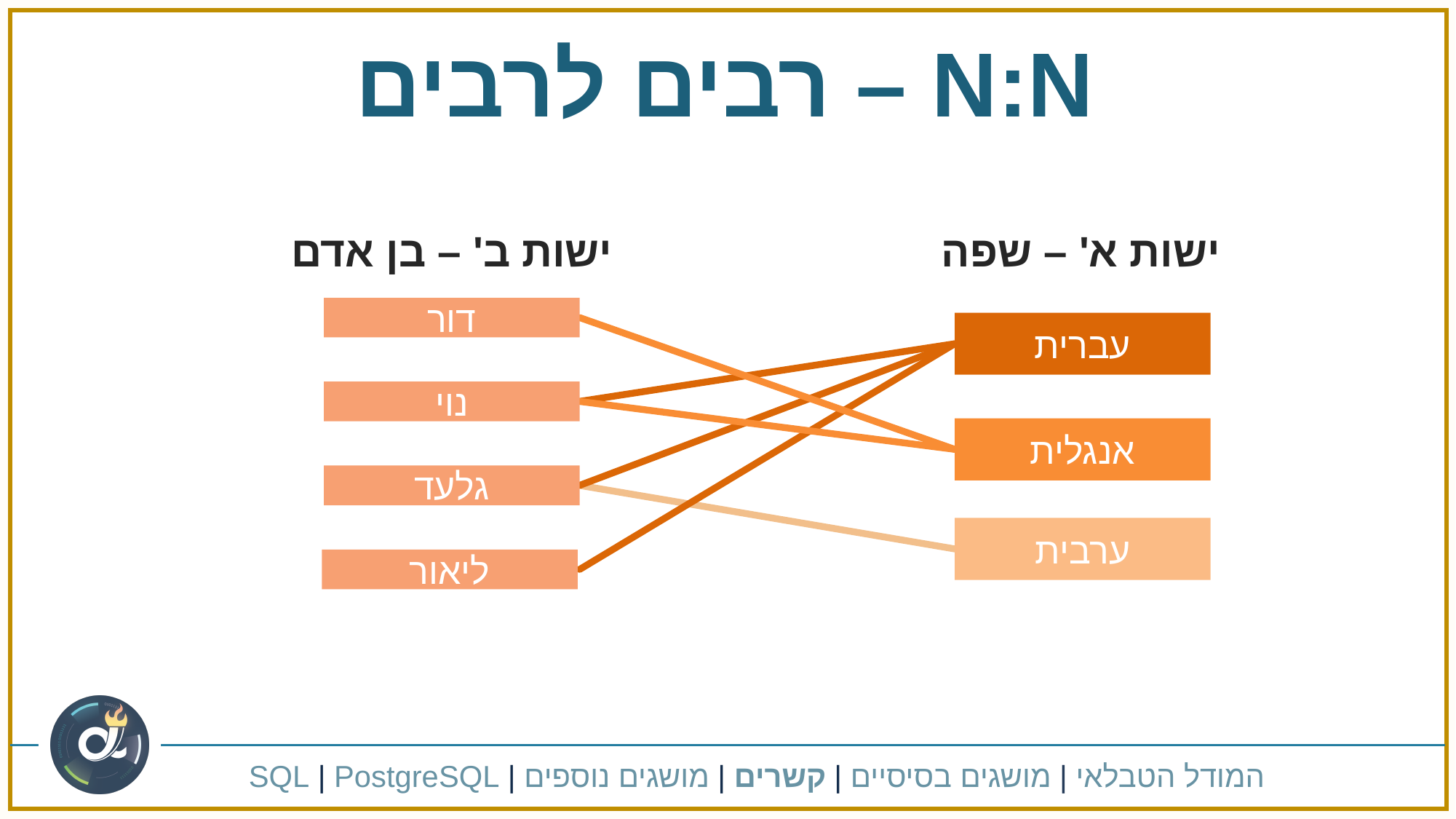

N:N – רבים לרבים
ישות ב' – בן אדם
ישות א' – שפה
דור
עברית
נוי
אנגלית
גלעד
ערבית
ליאור
המודל הטבלאי | מושגים בסיסיים | קשרים | מושגים נוספים | SQL | PostgreSQL